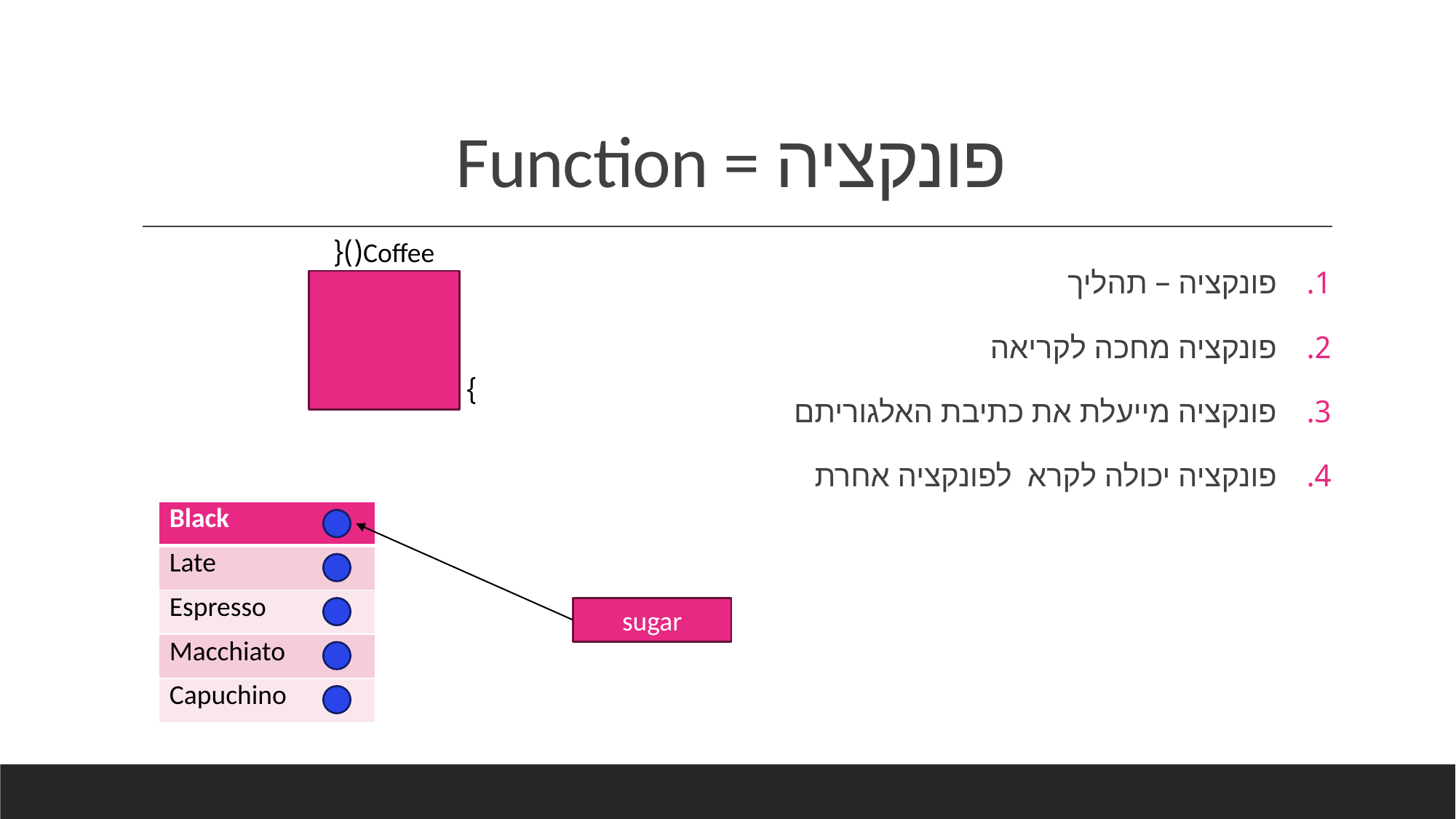

# Function = פונקציה
Coffee(){
פונקציה – תהליך
פונקציה מחכה לקריאה
פונקציה מייעלת את כתיבת האלגוריתם
פונקציה יכולה לקרא  לפונקציה אחרת

}
| Black |
| --- |
| Late |
| Espresso |
| Macchiato |
| Capuchino |

sugar